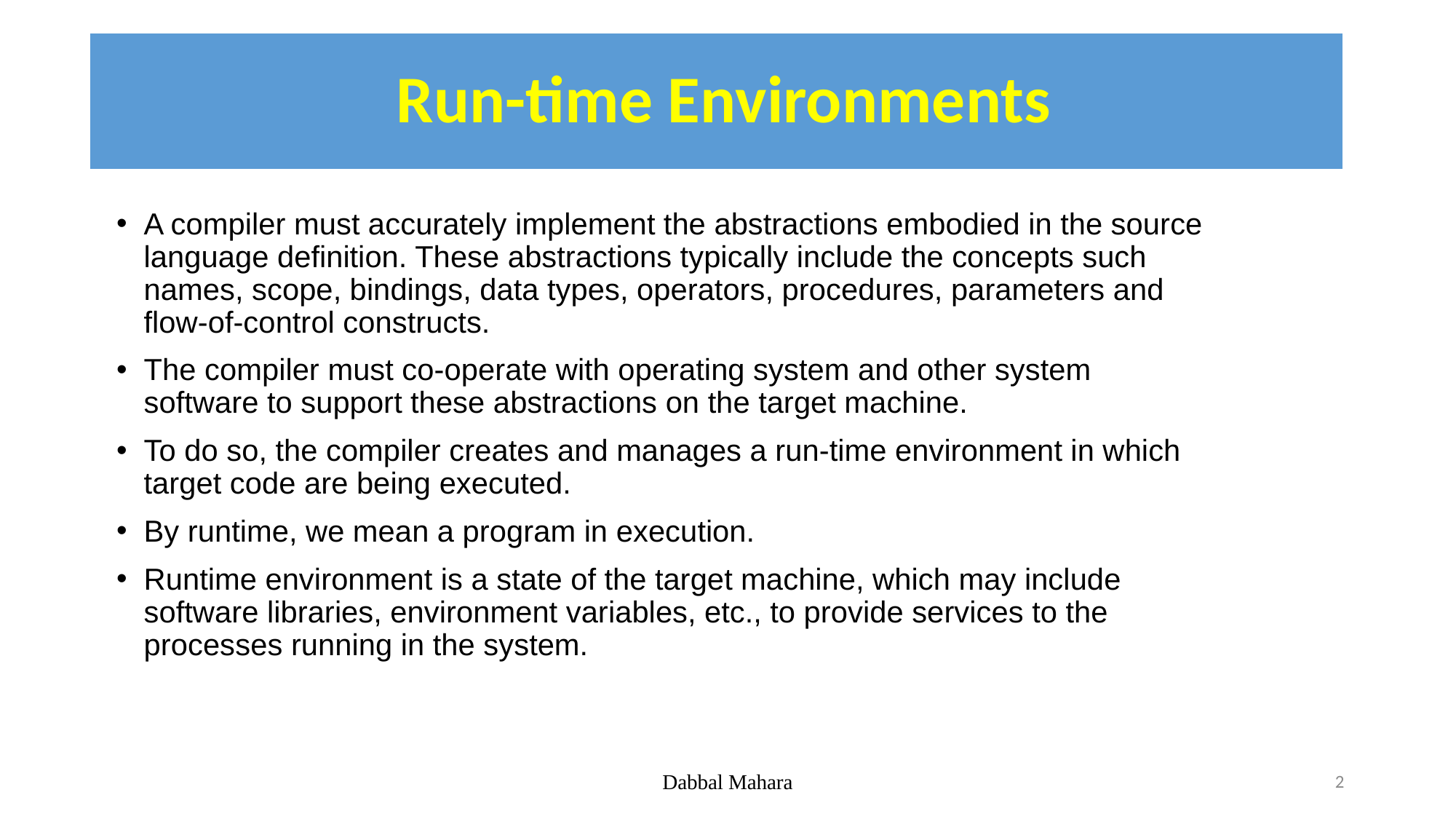

# Run-time Environments
A compiler must accurately implement the abstractions embodied in the source language definition. These abstractions typically include the concepts such names, scope, bindings, data types, operators, procedures, parameters and flow-of-control constructs.
The compiler must co-operate with operating system and other system software to support these abstractions on the target machine.
To do so, the compiler creates and manages a run-time environment in which target code are being executed.
By runtime, we mean a program in execution.
Runtime environment is a state of the target machine, which may include software libraries, environment variables, etc., to provide services to the processes running in the system.

Dabbal Mahara
2